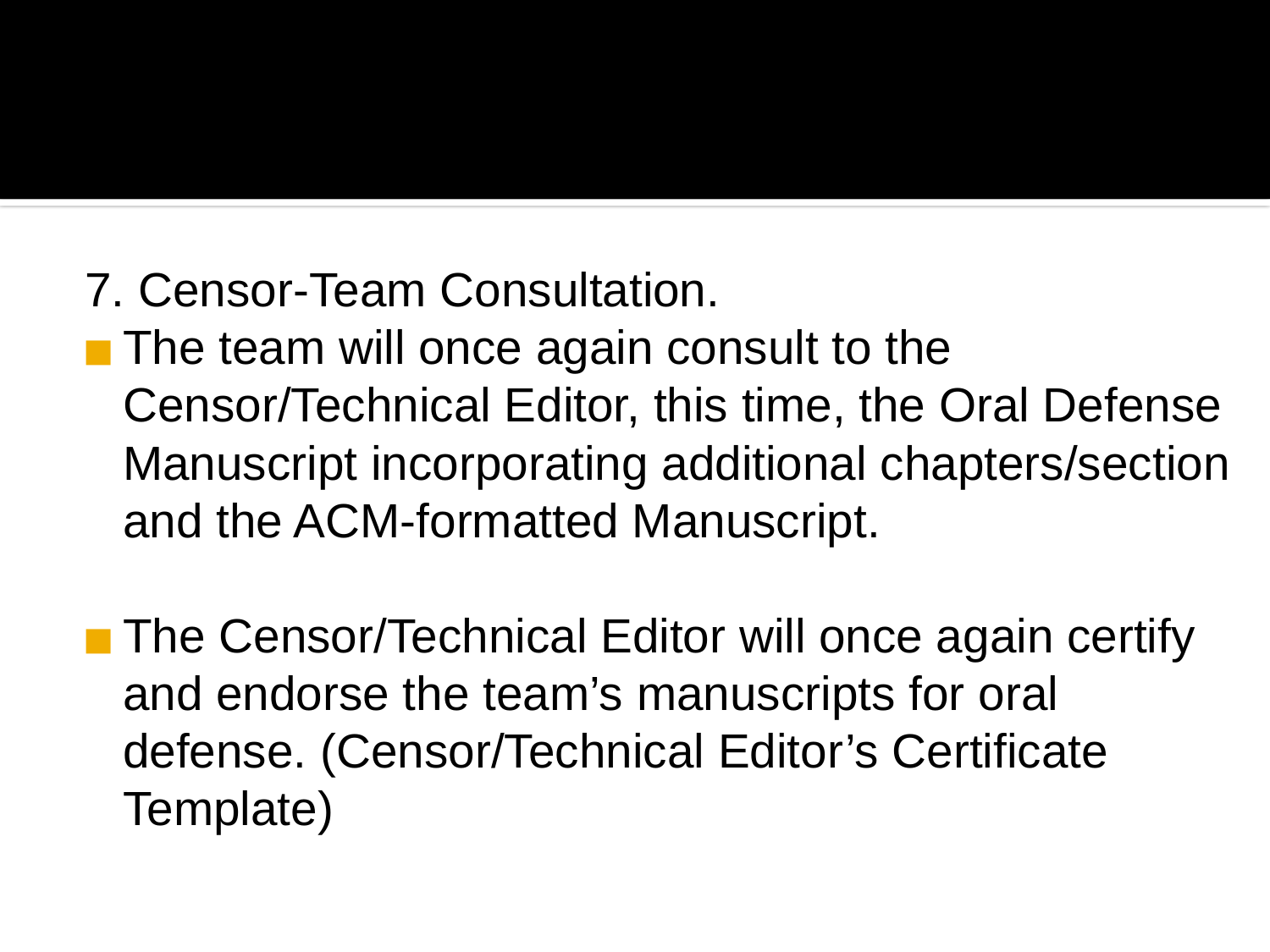

#
7. Censor-Team Consultation.
The team will once again consult to the Censor/Technical Editor, this time, the Oral Defense Manuscript incorporating additional chapters/section and the ACM-formatted Manuscript.

The Censor/Technical Editor will once again certify and endorse the team’s manuscripts for oral defense. (Censor/Technical Editor’s Certificate Template)